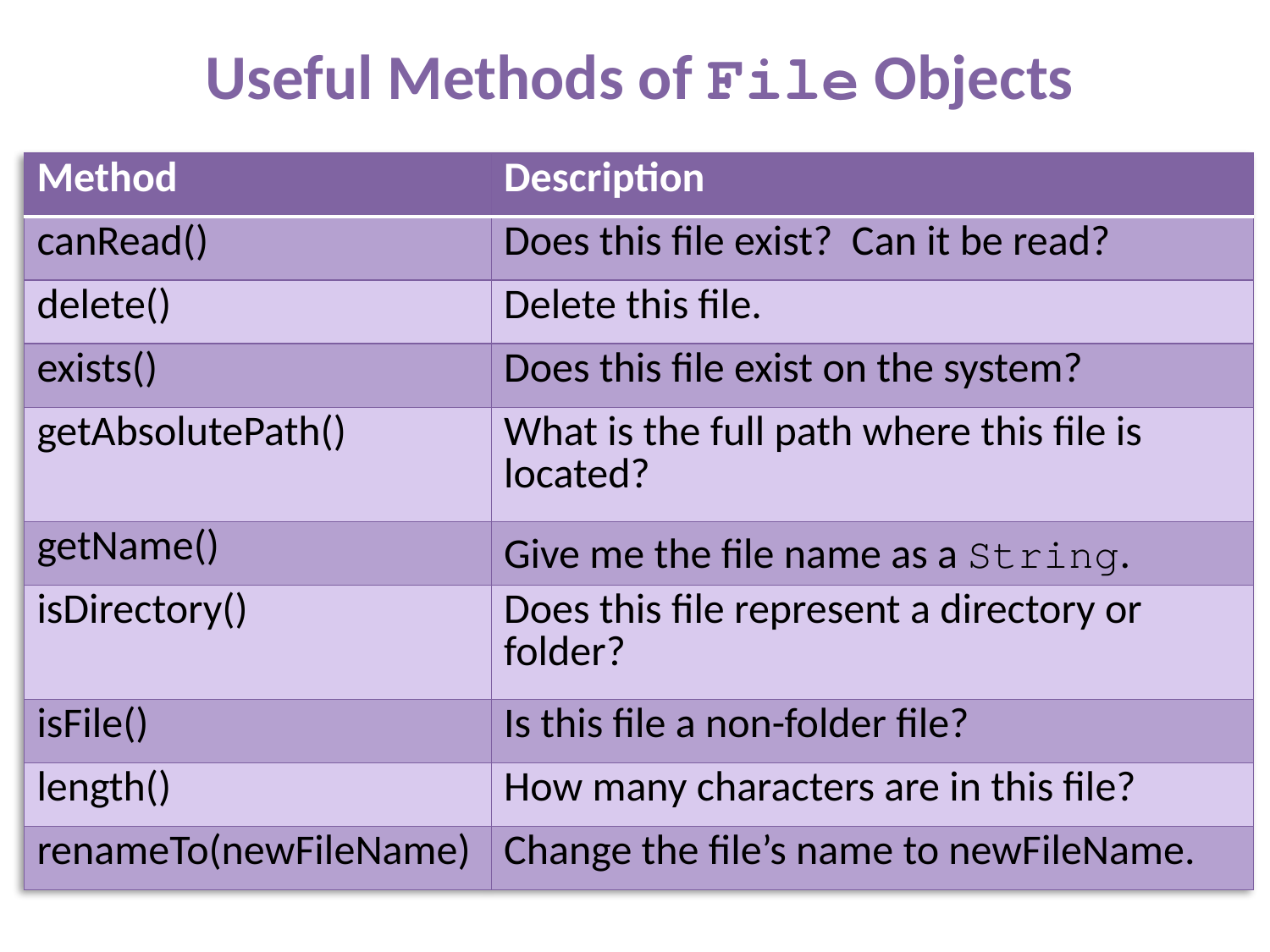

Useful Methods of File Objects
| Method | Description |
| --- | --- |
| canRead() | Does this file exist? Can it be read? |
| delete() | Delete this file. |
| exists() | Does this file exist on the system? |
| getAbsolutePath() | What is the full path where this file is located? |
| getName() | Give me the file name as a String. |
| isDirectory() | Does this file represent a directory or folder? |
| isFile() | Is this file a non-folder file? |
| length() | How many characters are in this file? |
| renameTo(newFileName) | Change the file’s name to newFileName. |